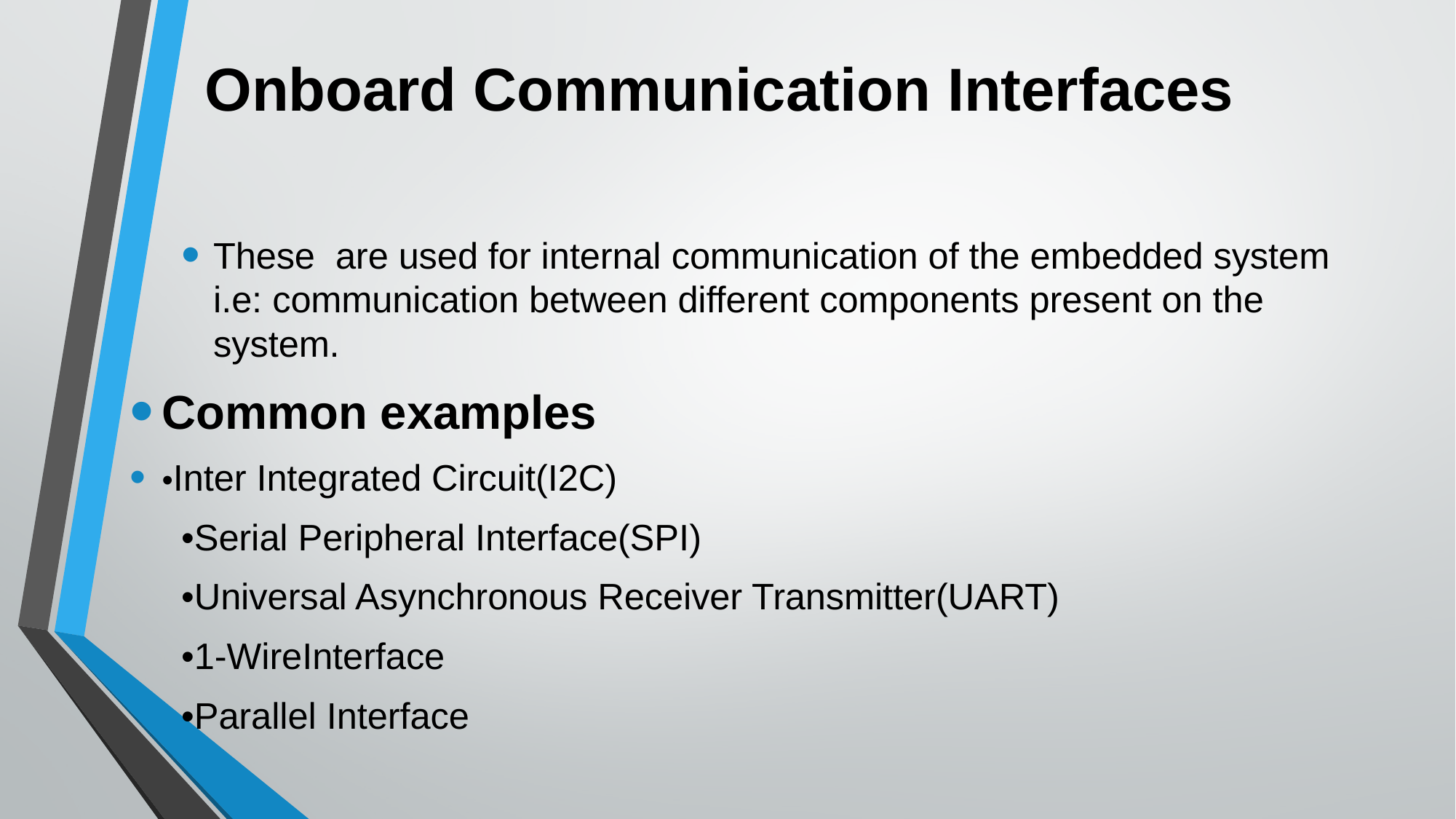

# Onboard Communication Interfaces

These  are used for internal communication of the embedded system i.e: communication between different components present on the system.
Common examples
•Inter Integrated Circuit(I2C)
•Serial Peripheral Interface(SPI)
•Universal Asynchronous Receiver Transmitter(UART)
•1-WireInterface
•Parallel Interface